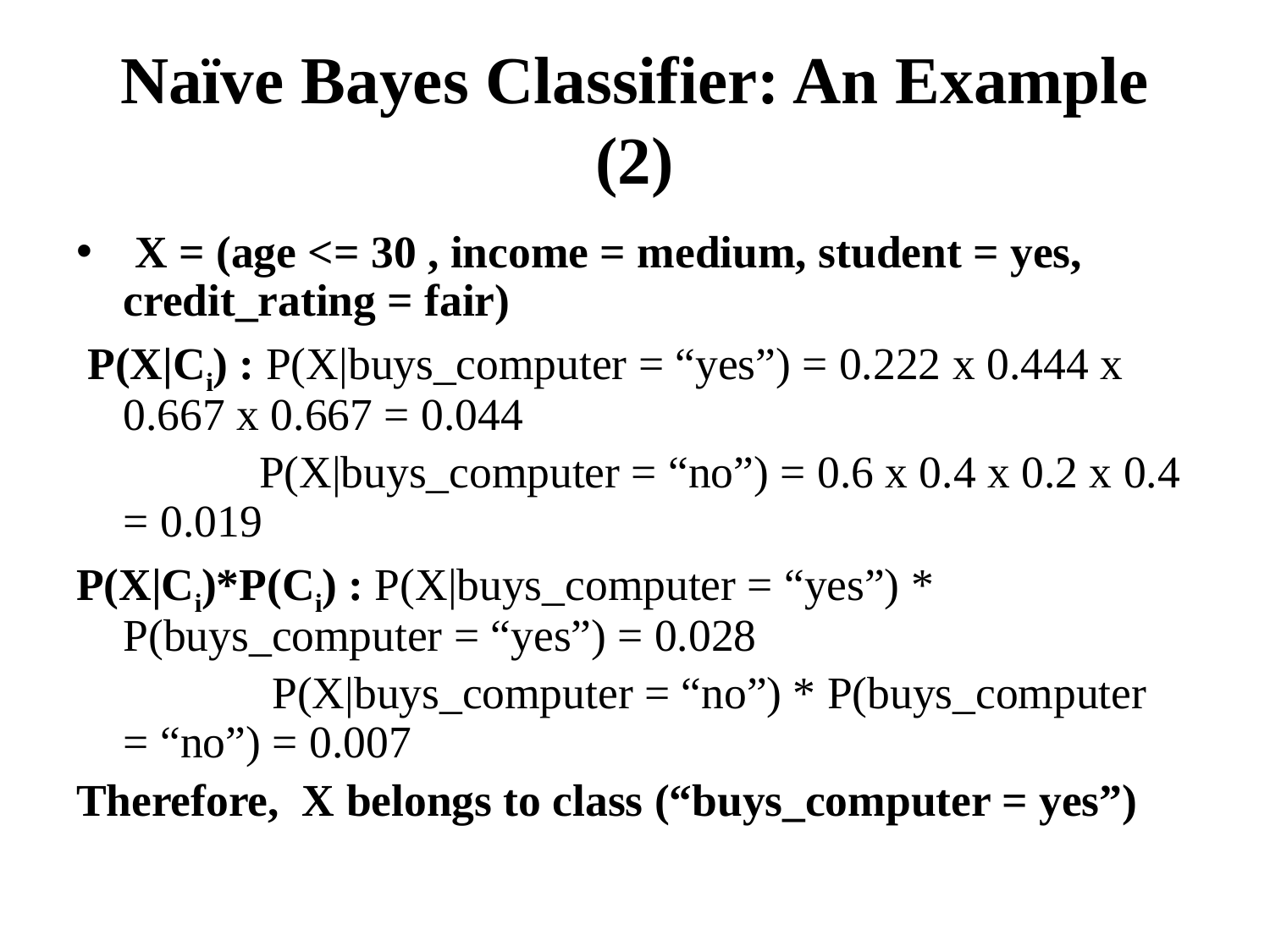

# Naïve Bayes Classifier: An Example (2)
 X = (age <= 30 , income = medium, student = yes, credit_rating = fair)
 P(X|Ci) : P(X|buys_computer = “yes”) = 0.222 x 0.444 x 0.667 x 0.667 = 0.044
                P(X|buys_computer = “no”) = 0.6 x 0.4 x 0.2 x 0.4 = 0.019
P(X|Ci)*P(Ci) : P(X|buys_computer = “yes”) * P(buys_computer = “yes”) = 0.028
		             P(X|buys_computer = “no”) * P(buys_computer = “no”) = 0.007
Therefore,  X belongs to class (“buys_computer = yes”)